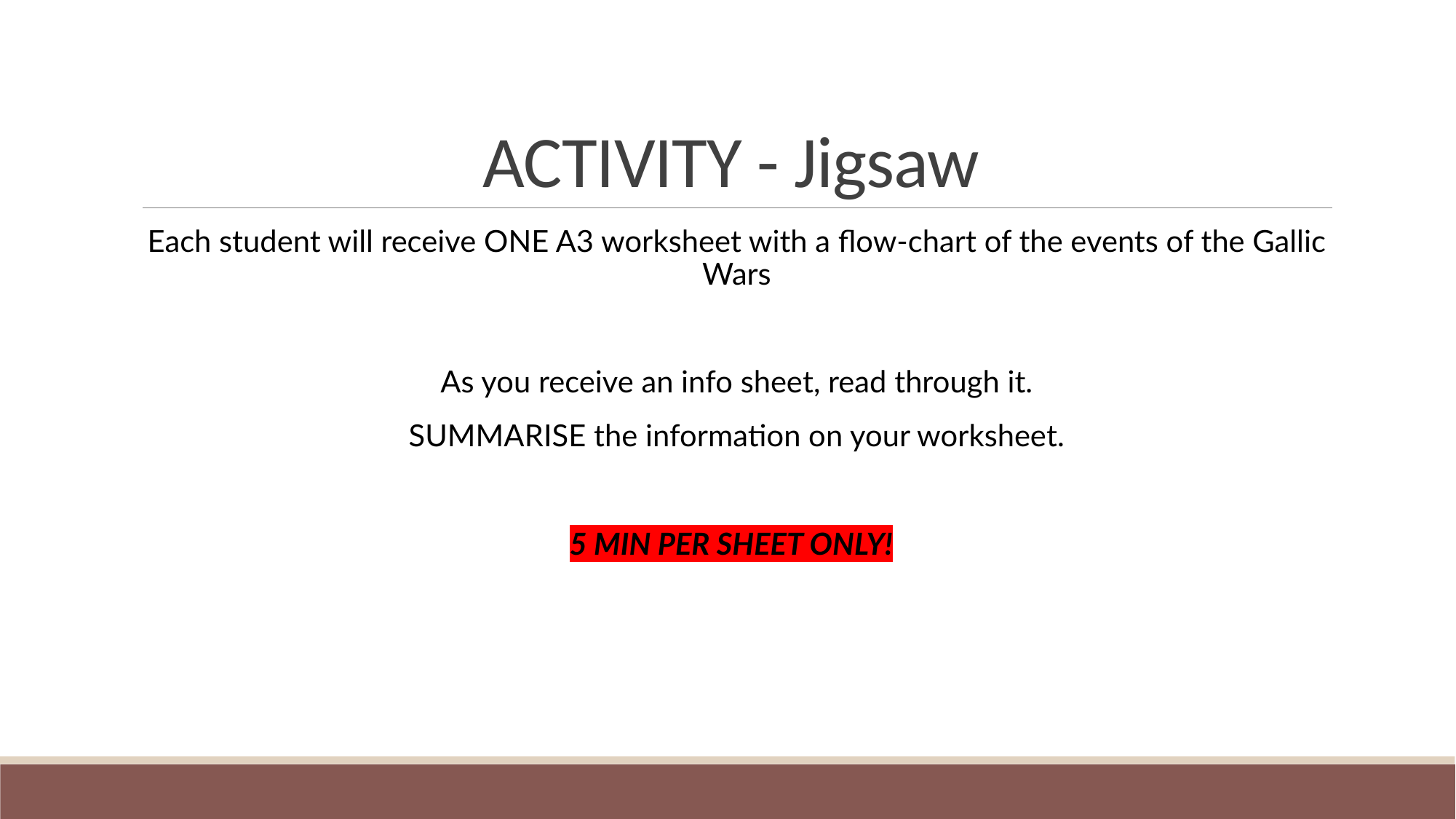

# ACTIVITY - Jigsaw
Each student will receive ONE A3 worksheet with a flow-chart of the events of the Gallic Wars

As you receive an info sheet, read through it.
SUMMARISE the information on your worksheet.

5 MIN PER SHEET ONLY!